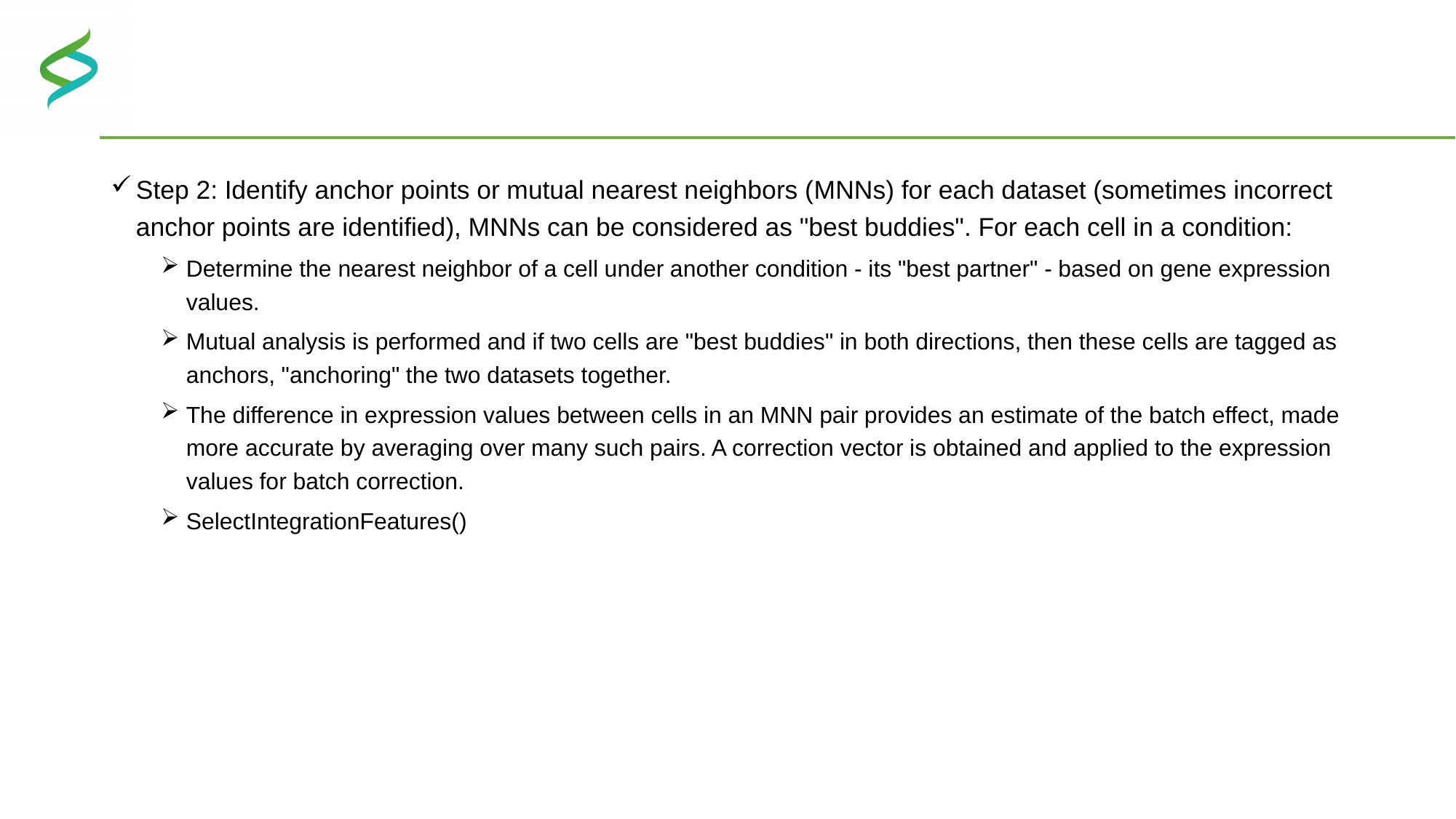

#
Step 2: Identify anchor points or mutual nearest neighbors (MNNs) for each dataset (sometimes incorrect anchor points are identified), MNNs can be considered as "best buddies". For each cell in a condition:
Determine the nearest neighbor of a cell under another condition - its "best partner" - based on gene expression values.
Mutual analysis is performed and if two cells are "best buddies" in both directions, then these cells are tagged as anchors, "anchoring" the two datasets together.
The difference in expression values between cells in an MNN pair provides an estimate of the batch effect, made more accurate by averaging over many such pairs. A correction vector is obtained and applied to the expression values for batch correction.
SelectIntegrationFeatures()